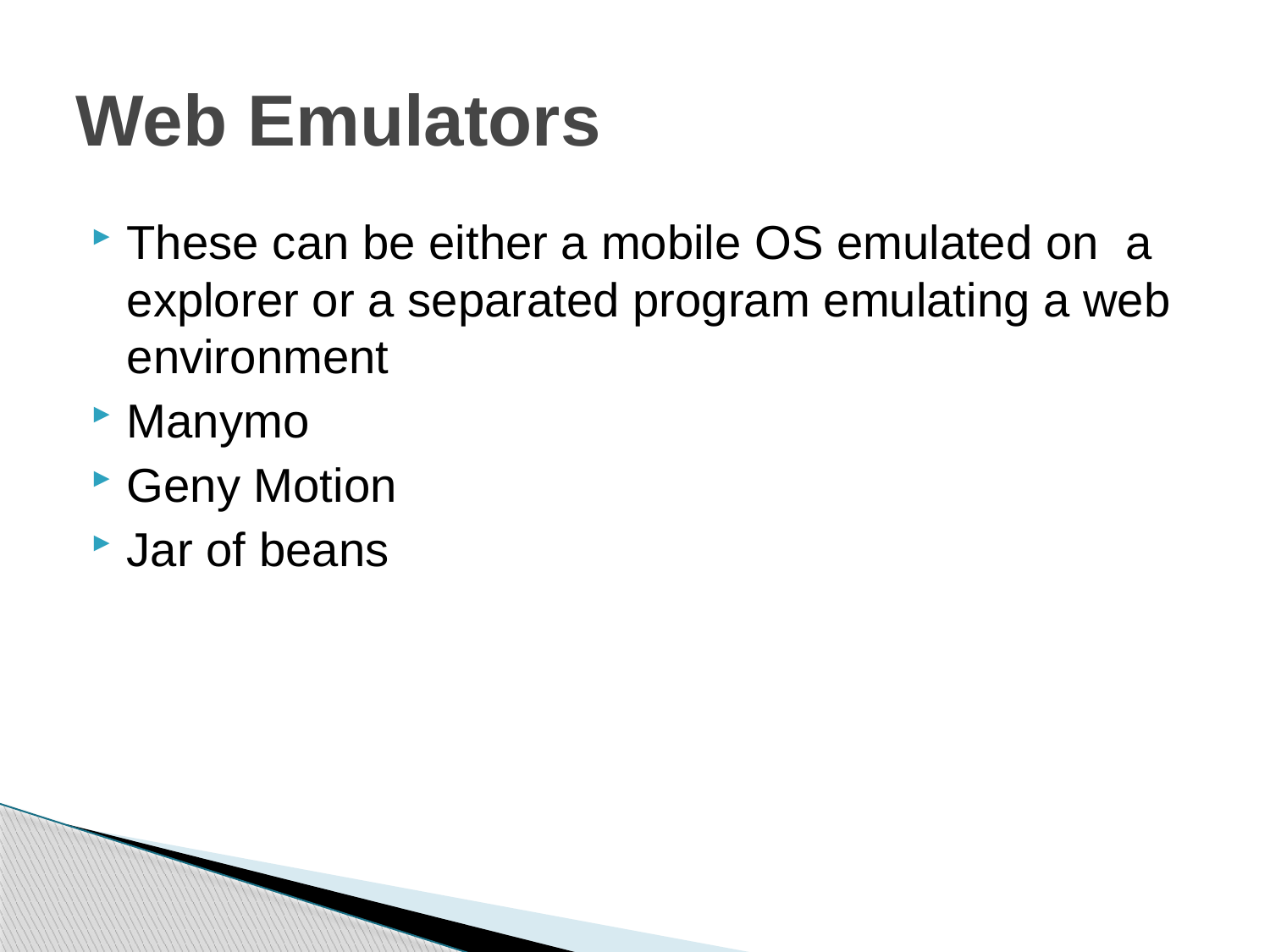

# Web Emulators
These can be either a mobile OS emulated on  a explorer or a separated program emulating a web environment
Manymo
Geny Motion
Jar of beans